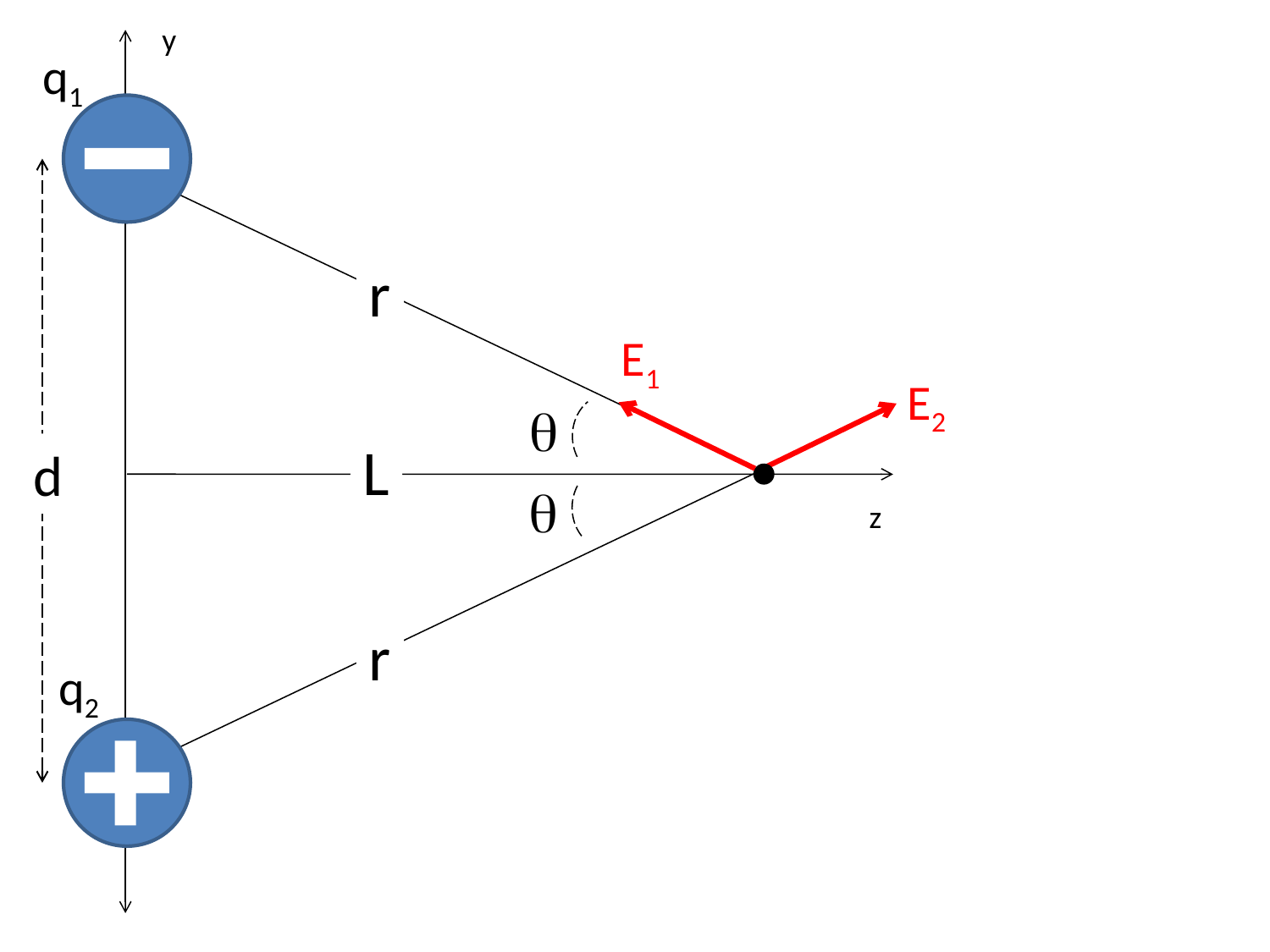

y
q1

r
E1
E2
θ

L
d

θ
z
r
q2